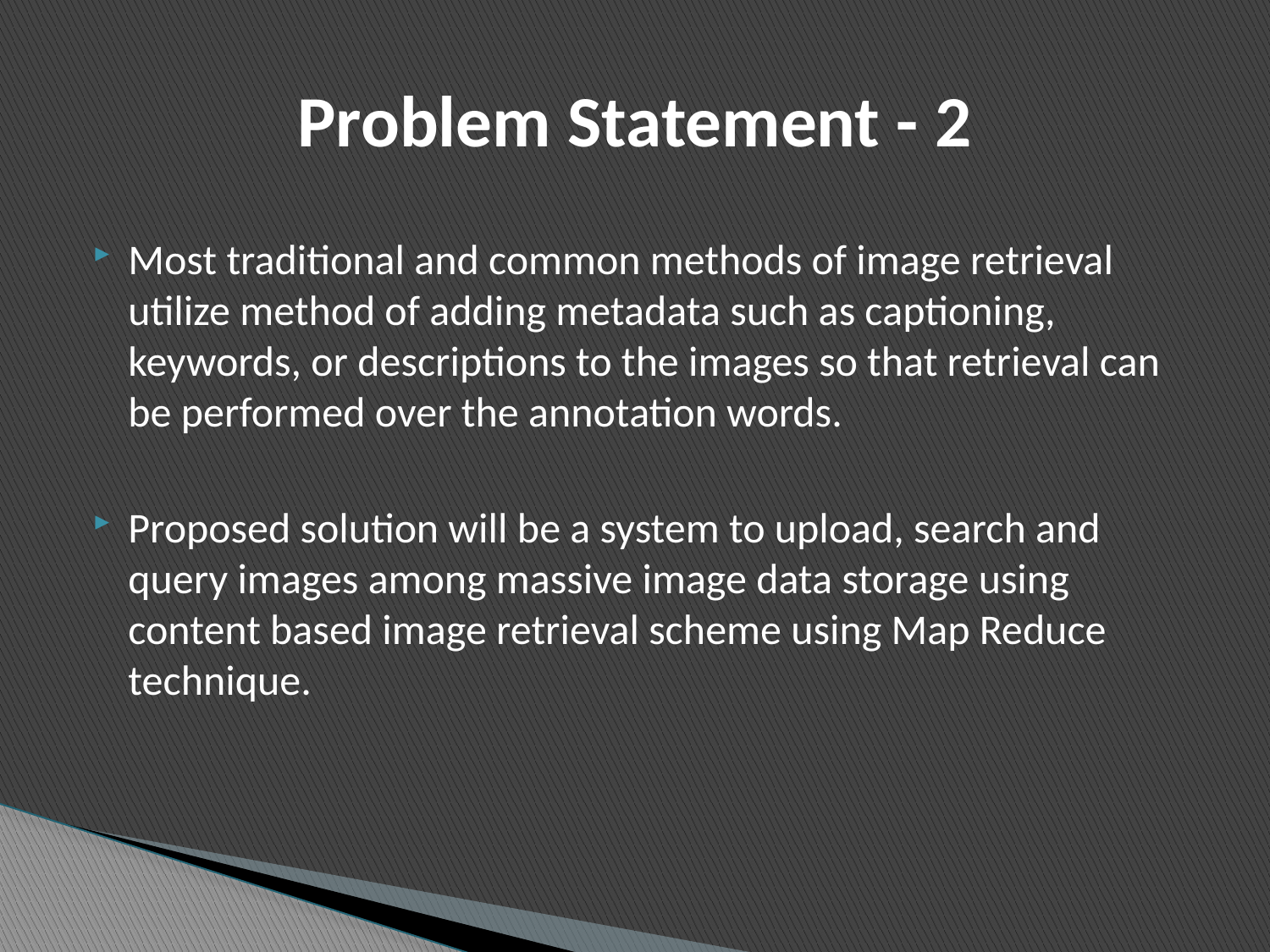

# Problem Statement - 2
Most traditional and common methods of image retrieval utilize method of adding metadata such as captioning, keywords, or descriptions to the images so that retrieval can be performed over the annotation words.

Proposed solution will be a system to upload, search and query images among massive image data storage using content based image retrieval scheme using Map Reduce technique.